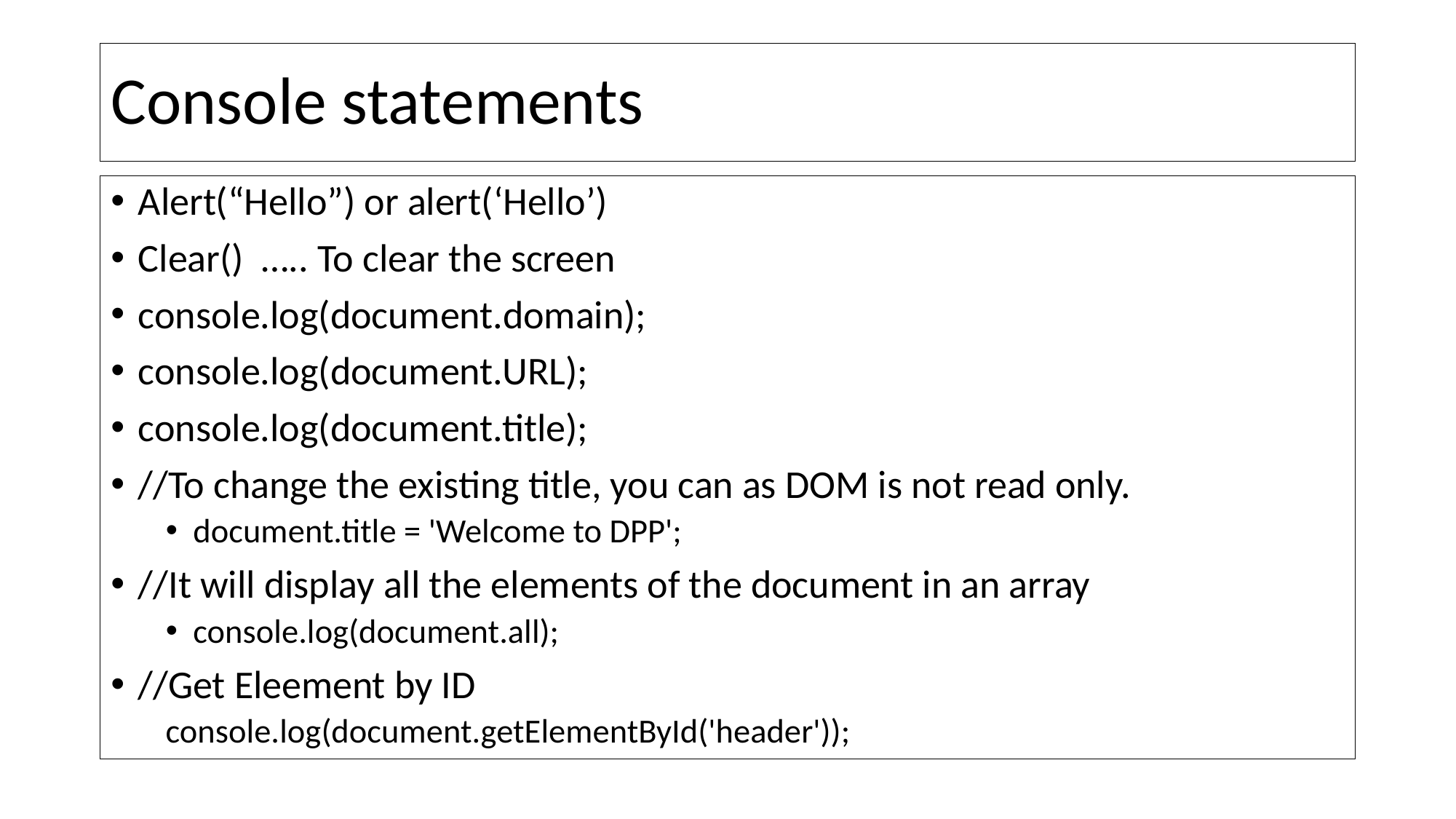

# Console statements
Alert(“Hello”) or alert(‘Hello’)
Clear()  ….. To clear the screen
console.log(document.domain);
console.log(document.URL);
console.log(document.title);
//To change the existing title, you can as DOM is not read only.
document.title = 'Welcome to DPP';
//It will display all the elements of the document in an array
console.log(document.all);
//Get Eleement by ID
console.log(document.getElementById('header'));